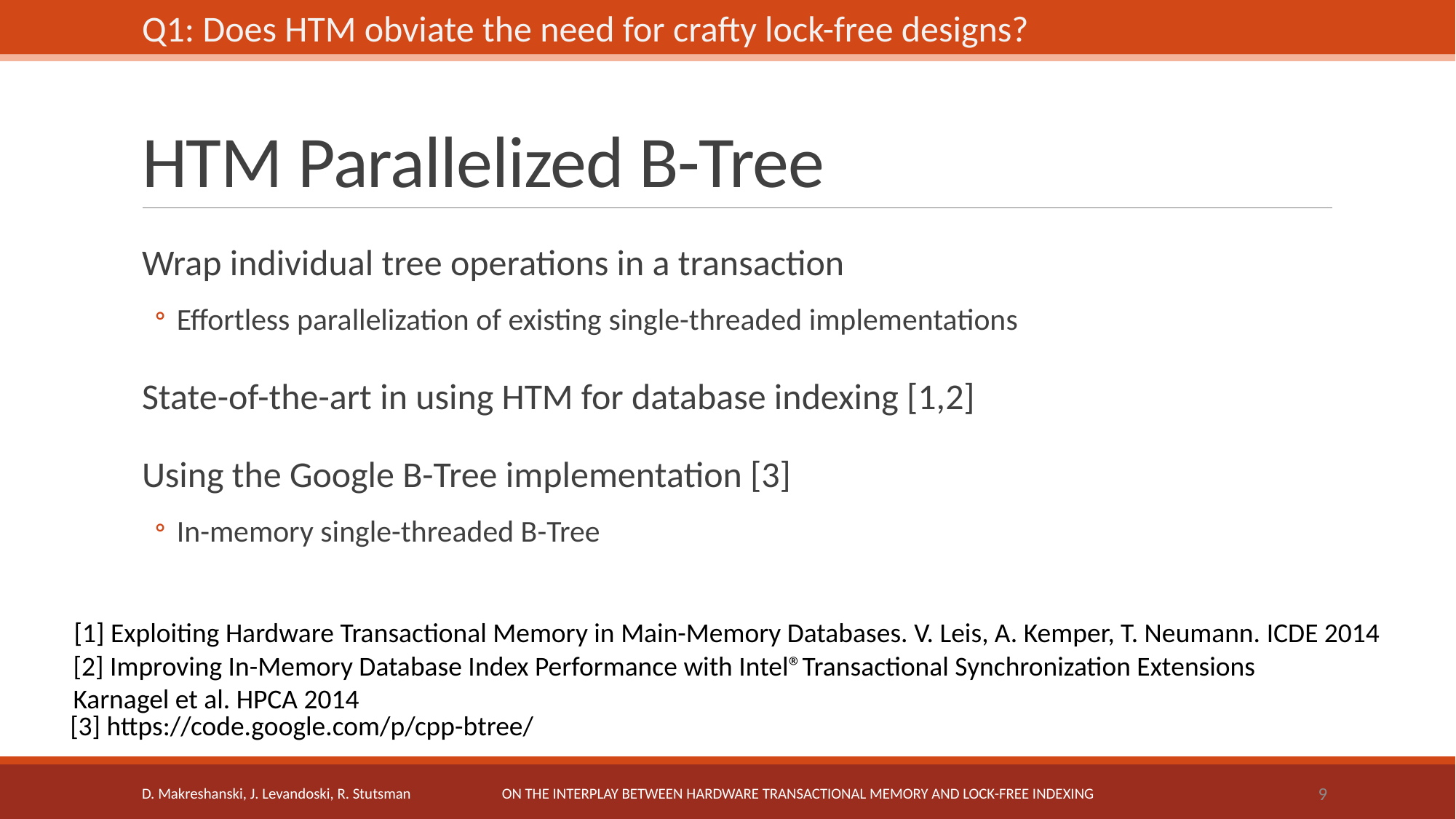

Q1: Does HTM obviate the need for crafty lock-free designs?
# HTM Parallelized B-Tree
Wrap individual tree operations in a transaction
Effortless parallelization of existing single-threaded implementations
State-of-the-art in using HTM for database indexing [1,2]
Using the Google B-Tree implementation [3]
In-memory single-threaded B-Tree

[1] Exploiting Hardware Transactional Memory in Main-Memory Databases. V. Leis, A. Kemper, T. Neumann. ICDE 2014
[2] Improving In-Memory Database Index Performance with Intel®Transactional Synchronization Extensions
Karnagel et al. HPCA 2014
[3] https://code.google.com/p/cpp-btree/
9